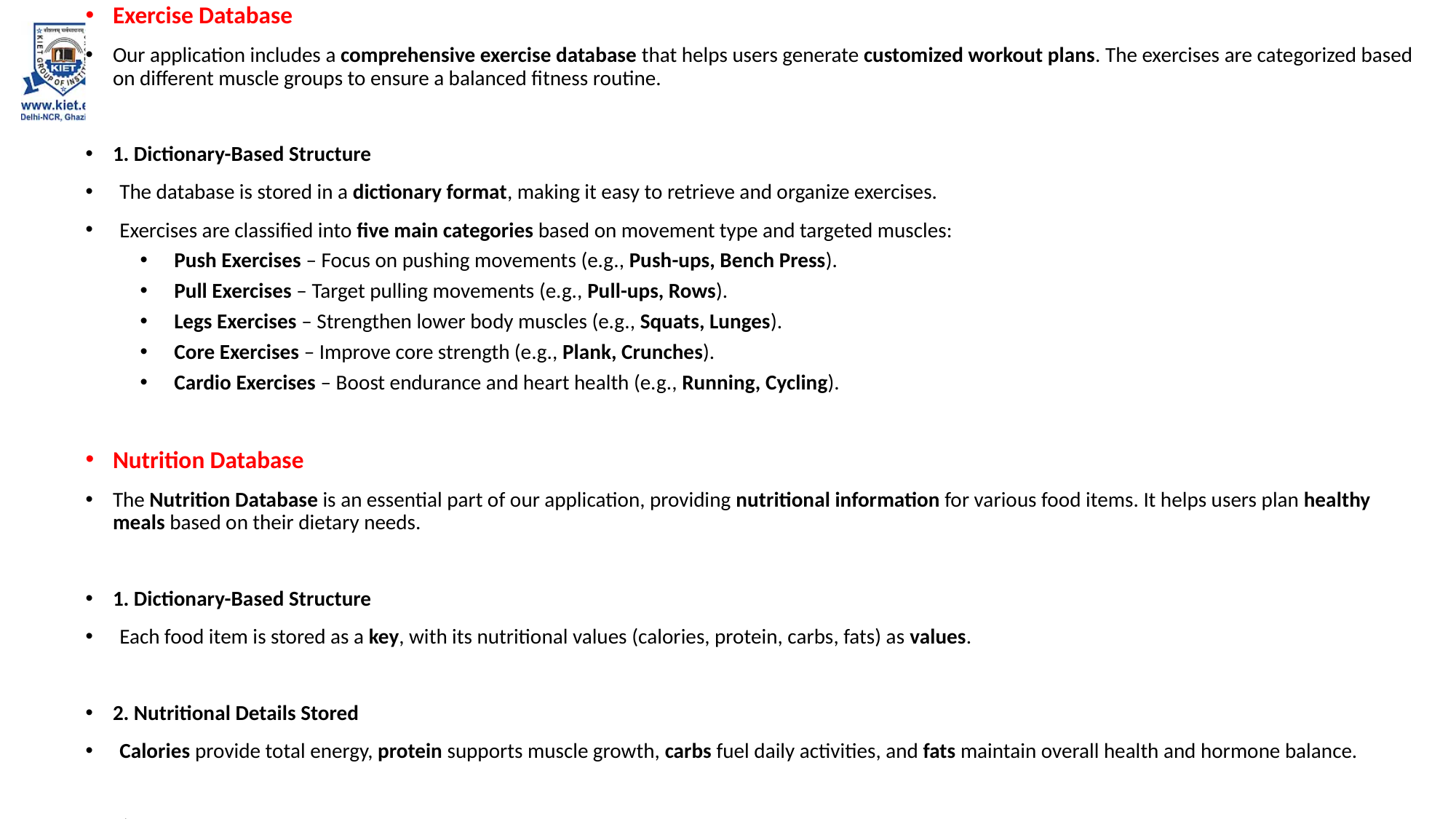

# Exercise & Nutrition Database
Exercise Database
Our application includes a comprehensive exercise database that helps users generate customized workout plans. The exercises are categorized based on different muscle groups to ensure a balanced fitness routine.

1. Dictionary-Based Structure
The database is stored in a dictionary format, making it easy to retrieve and organize exercises.
Exercises are classified into five main categories based on movement type and targeted muscles:
Push Exercises – Focus on pushing movements (e.g., Push-ups, Bench Press).
Pull Exercises – Target pulling movements (e.g., Pull-ups, Rows).
Legs Exercises – Strengthen lower body muscles (e.g., Squats, Lunges).
Core Exercises – Improve core strength (e.g., Plank, Crunches).
Cardio Exercises – Boost endurance and heart health (e.g., Running, Cycling).

Nutrition Database
The Nutrition Database is an essential part of our application, providing nutritional information for various food items. It helps users plan healthy meals based on their dietary needs.

1. Dictionary-Based Structure
Each food item is stored as a key, with its nutritional values (calories, protein, carbs, fats) as values.

2. Nutritional Details Stored
Calories provide total energy, protein supports muscle growth, carbs fuel daily activities, and fats maintain overall health and hormone balance.

3) Use in Meal Planning
Helps generate balanced meal plans based on user goals (weight gain/loss).
Provides nutritional insights to help users make informed diet choices.
Ensures portion control by calculating appropriate food quantities.